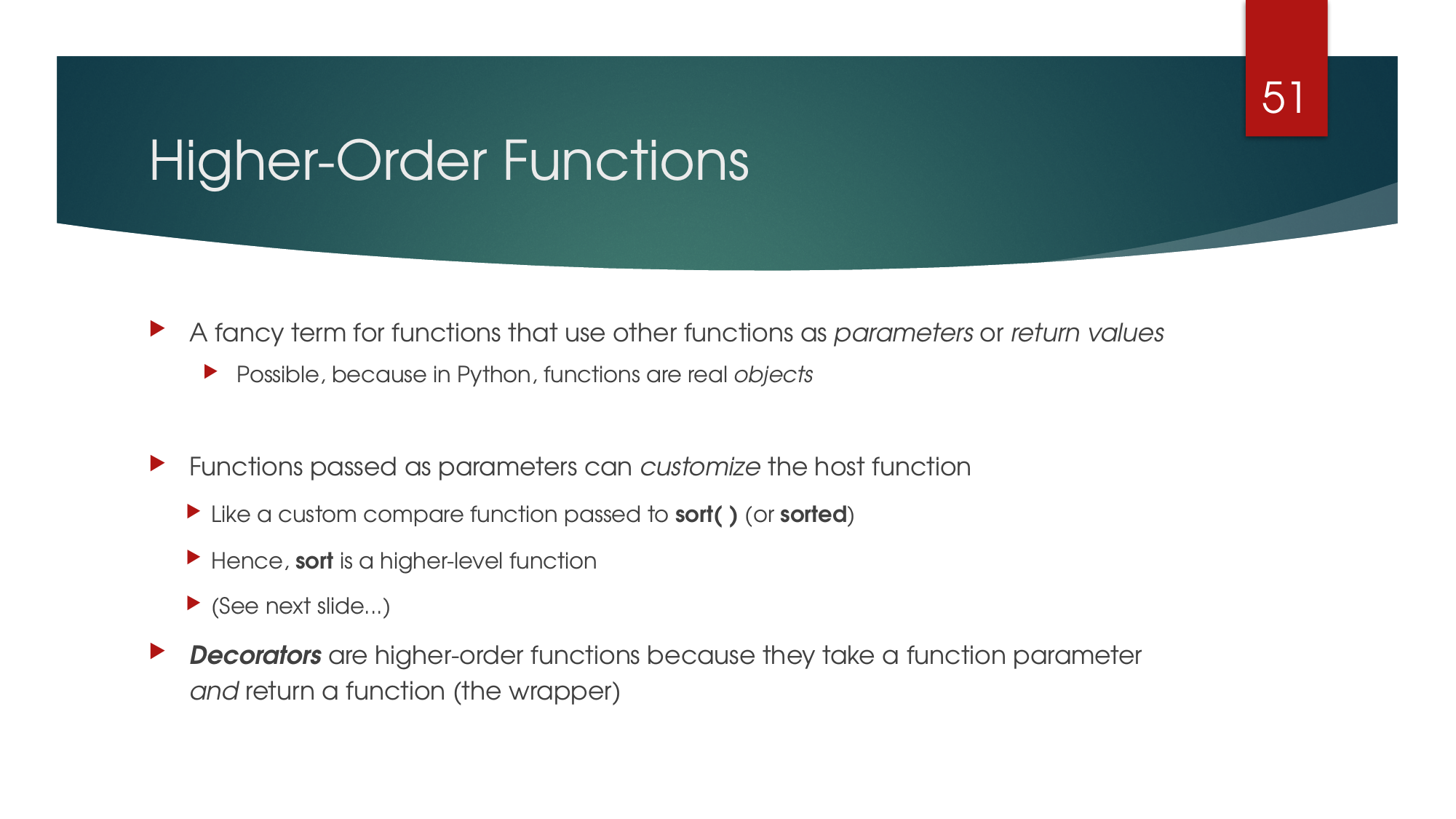

51
# Higher-Order Functions
A fancy term for functions that use other functions as parameters or return values
Possible, because in Python, functions are real objects

Functions passed as parameters can customize the host function
Like a custom compare function passed to sort( ) (or sorted)
Hence, sort is a higher-level function
(See next slide...)
Decorators are higher-order functions because they take a function parameter and return a function (the wrapper)